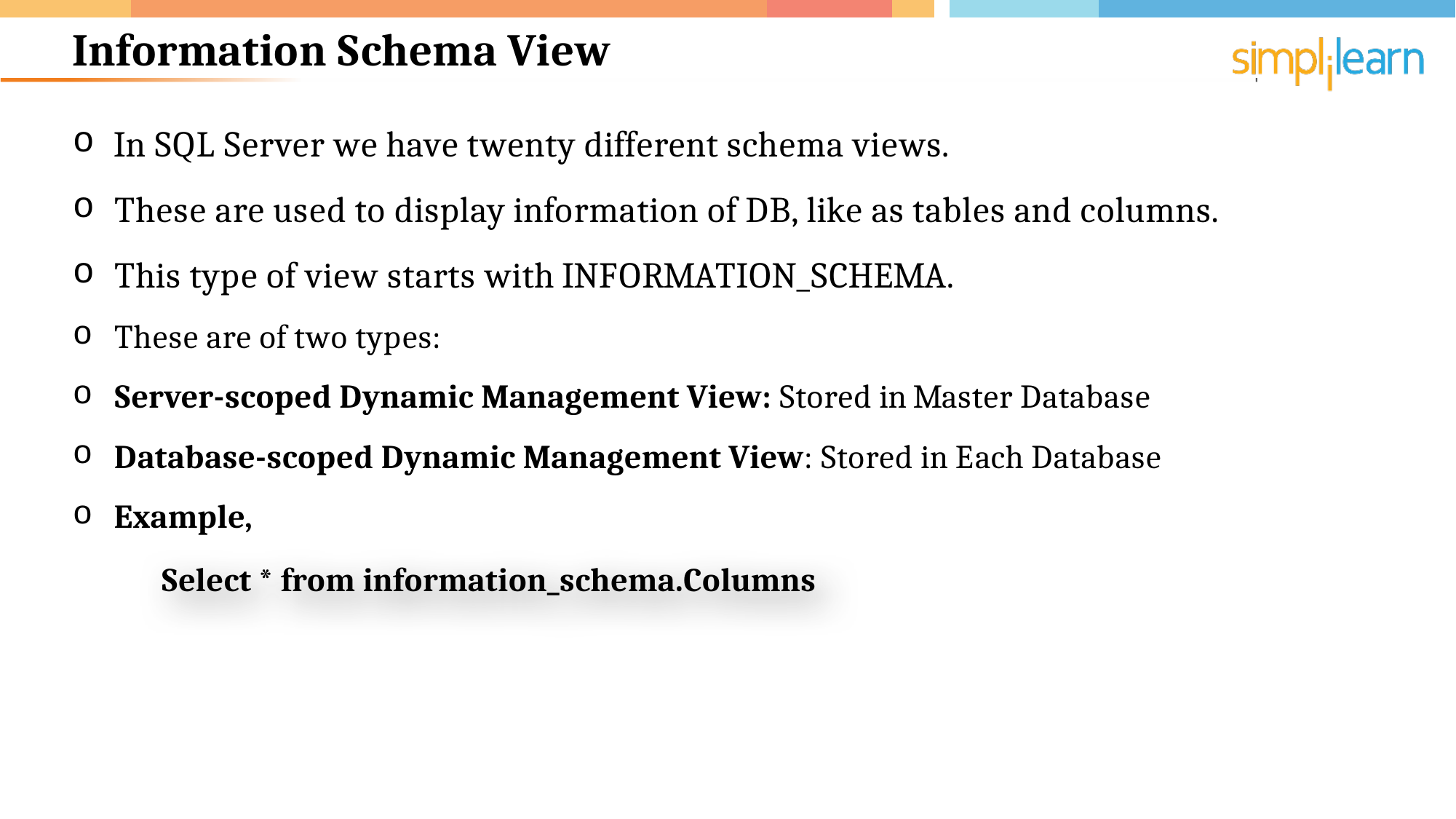

# Information Schema View
In SQL Server we have twenty different schema views.
These are used to display information of DB, like as tables and columns.
This type of view starts with INFORMATION_SCHEMA.
These are of two types:
Server-scoped Dynamic Management View: Stored in Master Database
Database-scoped Dynamic Management View: Stored in Each Database
Example,
Select * from information_schema.Columns